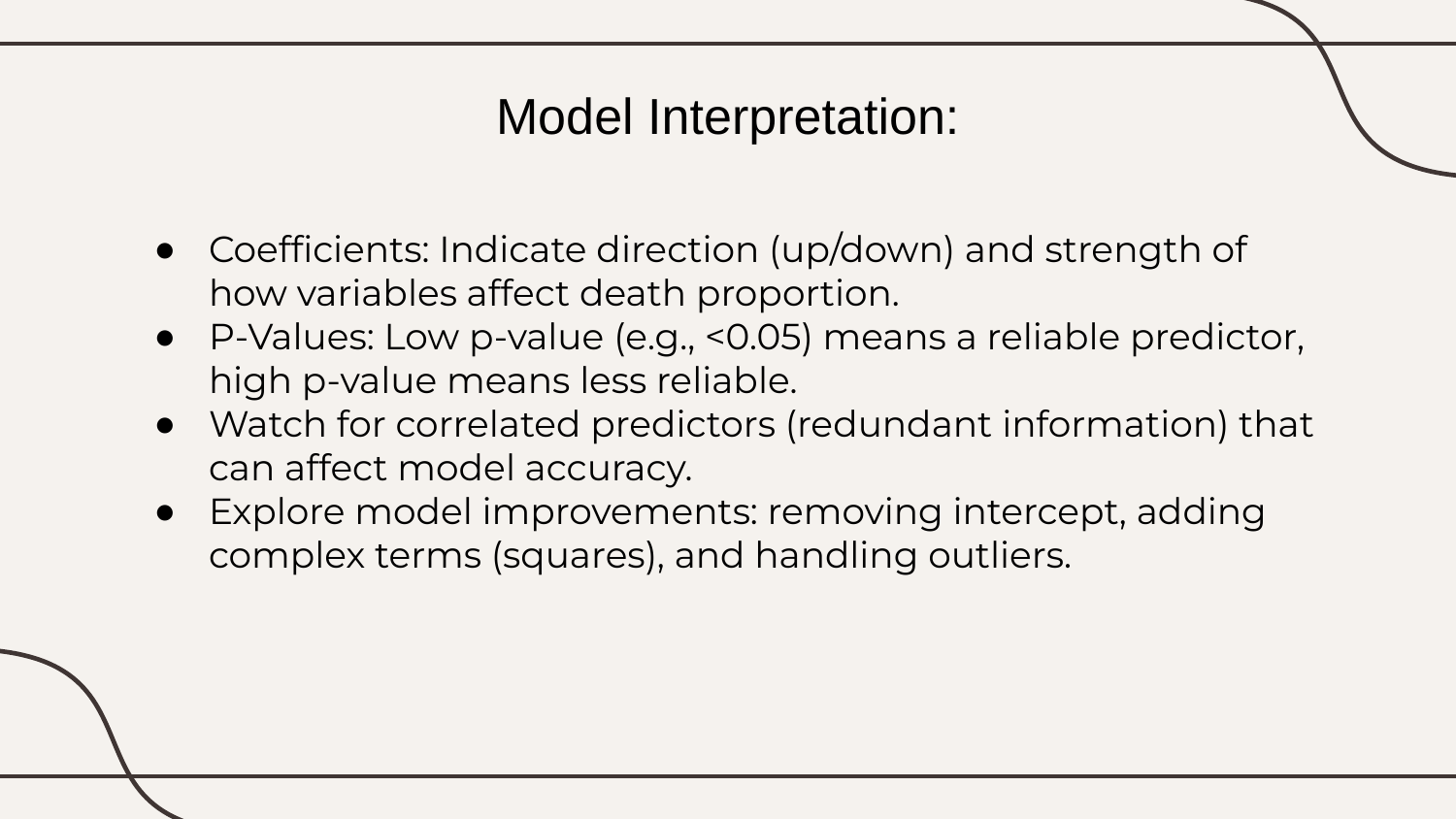

# Model Interpretation:

Coefficients: Indicate direction (up/down) and strength of how variables affect death proportion.
P-Values: Low p-value (e.g., <0.05) means a reliable predictor, high p-value means less reliable.
Watch for correlated predictors (redundant information) that can affect model accuracy.
Explore model improvements: removing intercept, adding complex terms (squares), and handling outliers.